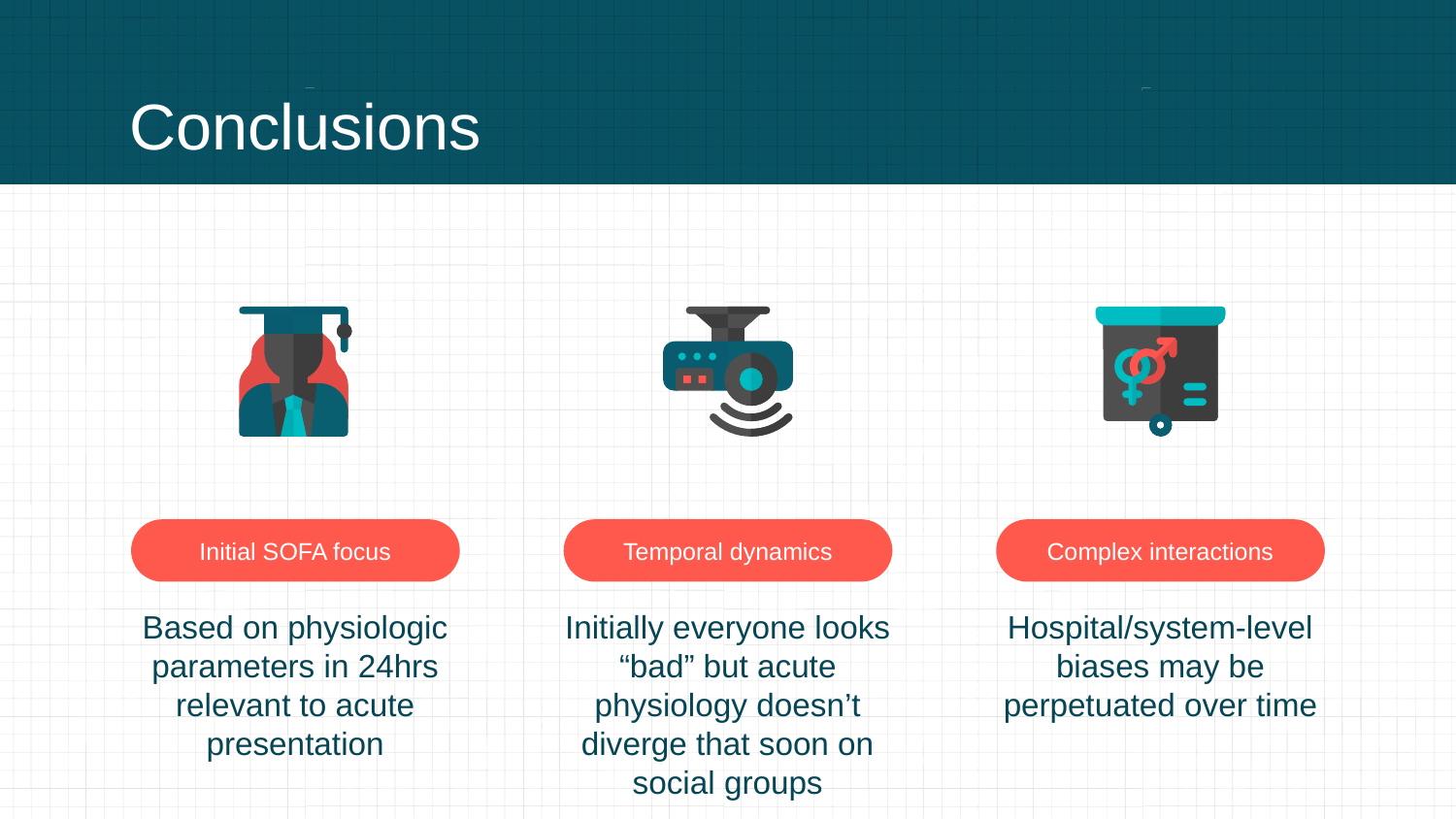

# Conclusions

Initial SOFA focus
Temporal dynamics
Complex interactions
Based on physiologic parameters in 24hrs relevant to acute presentation
Initially everyone looks “bad” but acute physiology doesn’t diverge that soon on social groups
Hospital/system-level biases may be perpetuated over time